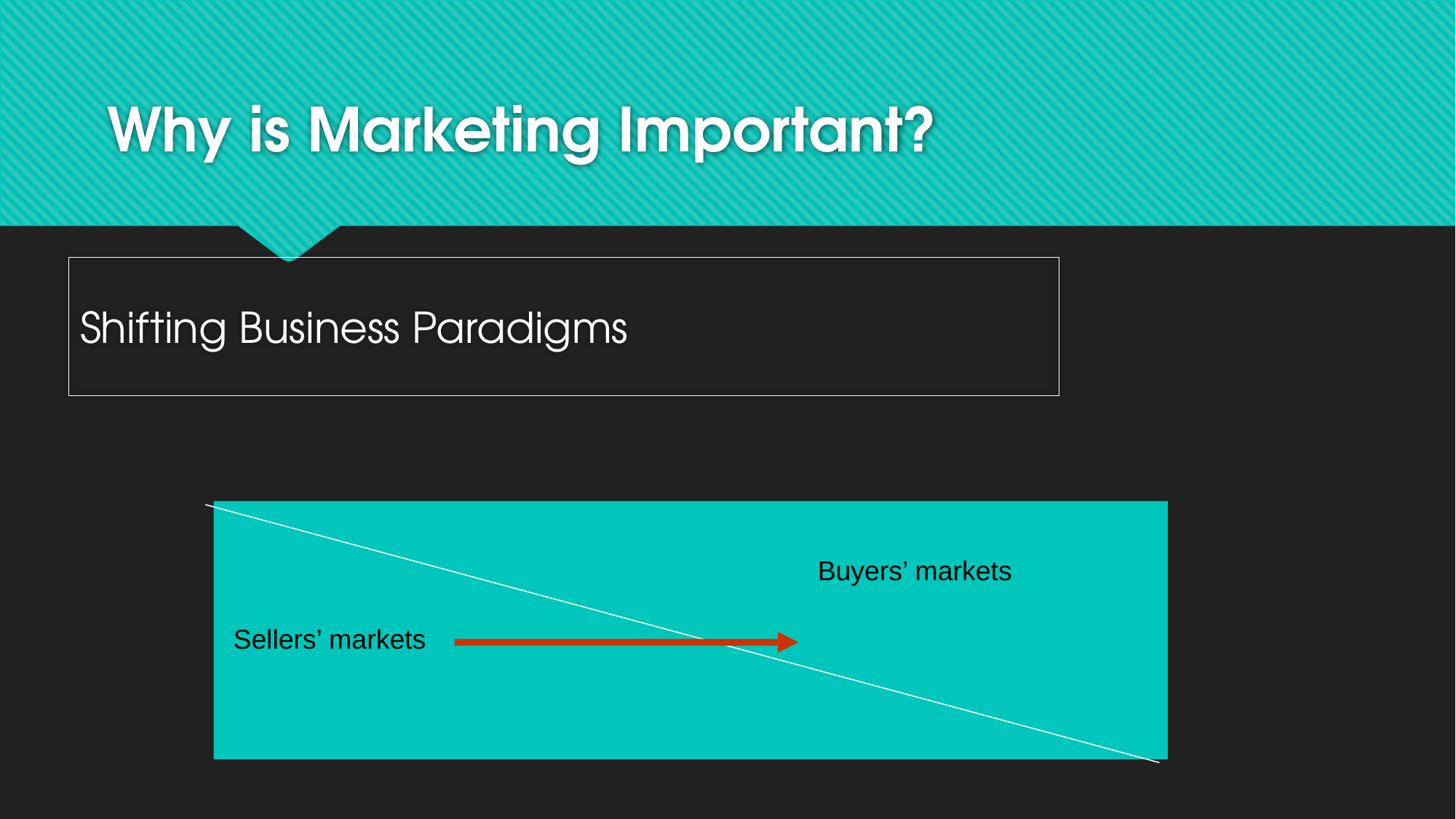

# Why is Marketing Important?
Shifting Business Paradigms

Buyers’ markets
Sellers’ markets